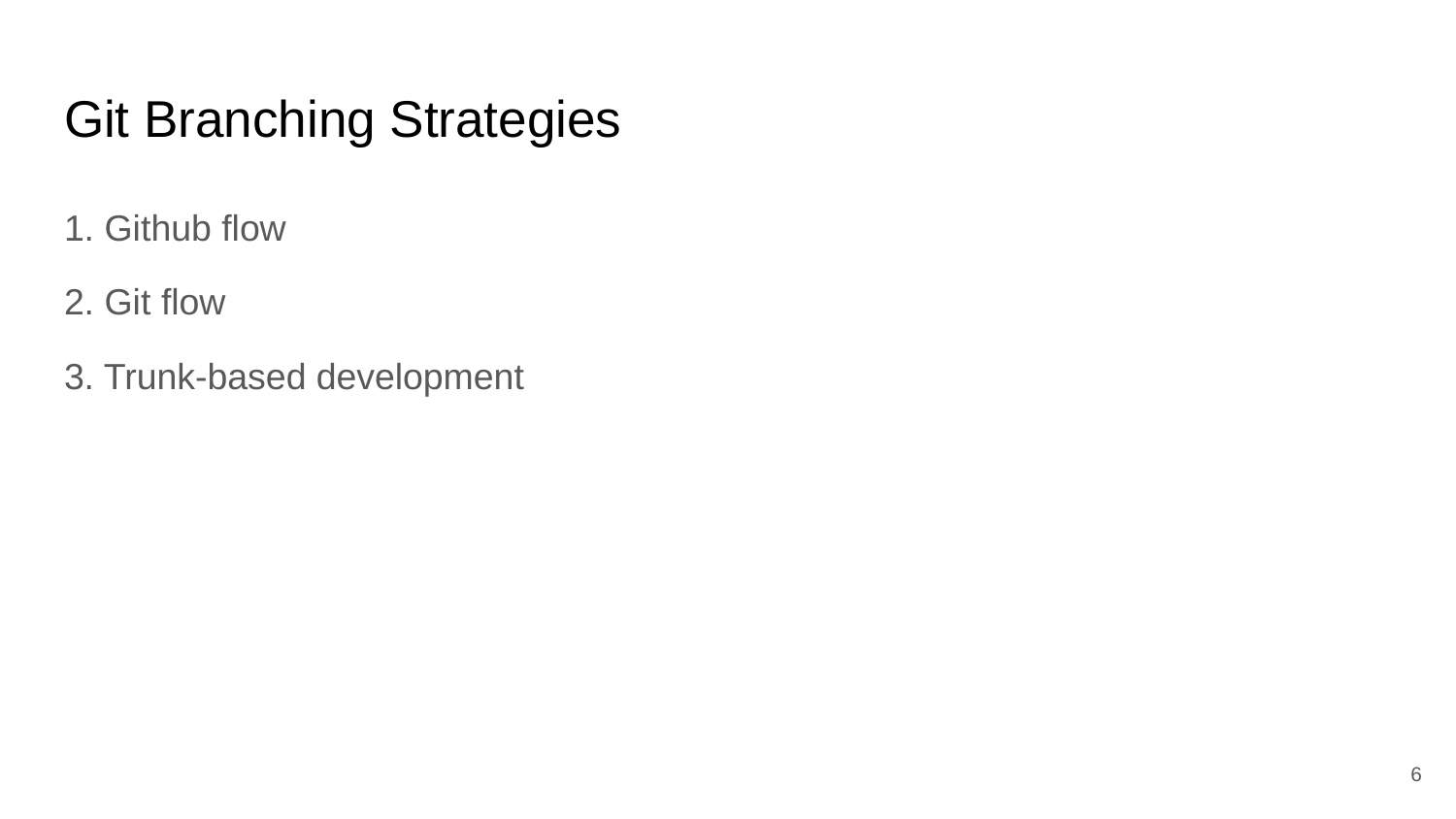

# Git Branching Strategies
1. Github flow
2. Git flow
3. Trunk-based development

6